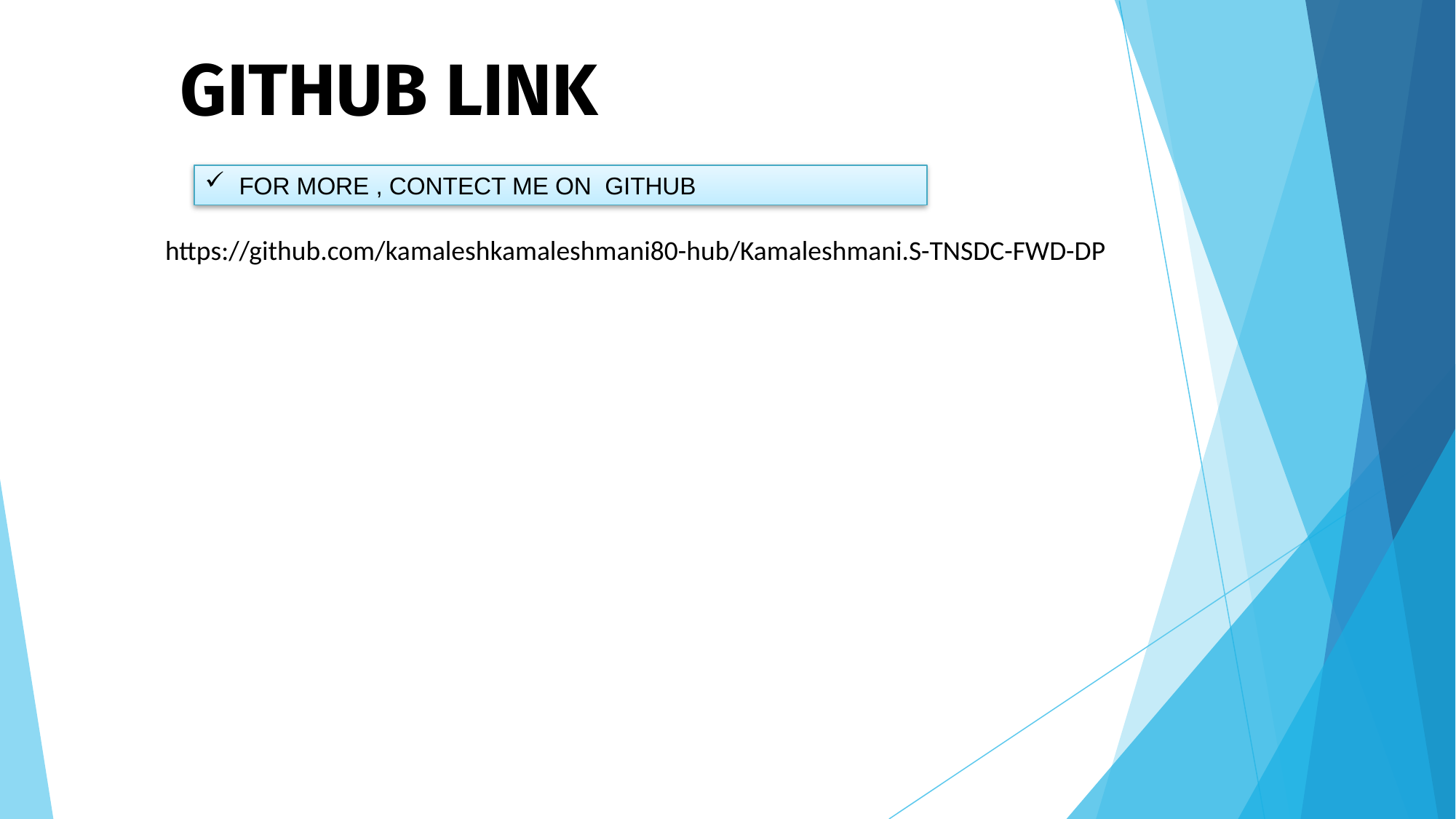

# GITHUB LINK
FOR MORE , CONTECT ME ON  GITHUB
https://github.com/kamaleshkamaleshmani80-hub/Kamaleshmani.S-TNSDC-FWD-DP